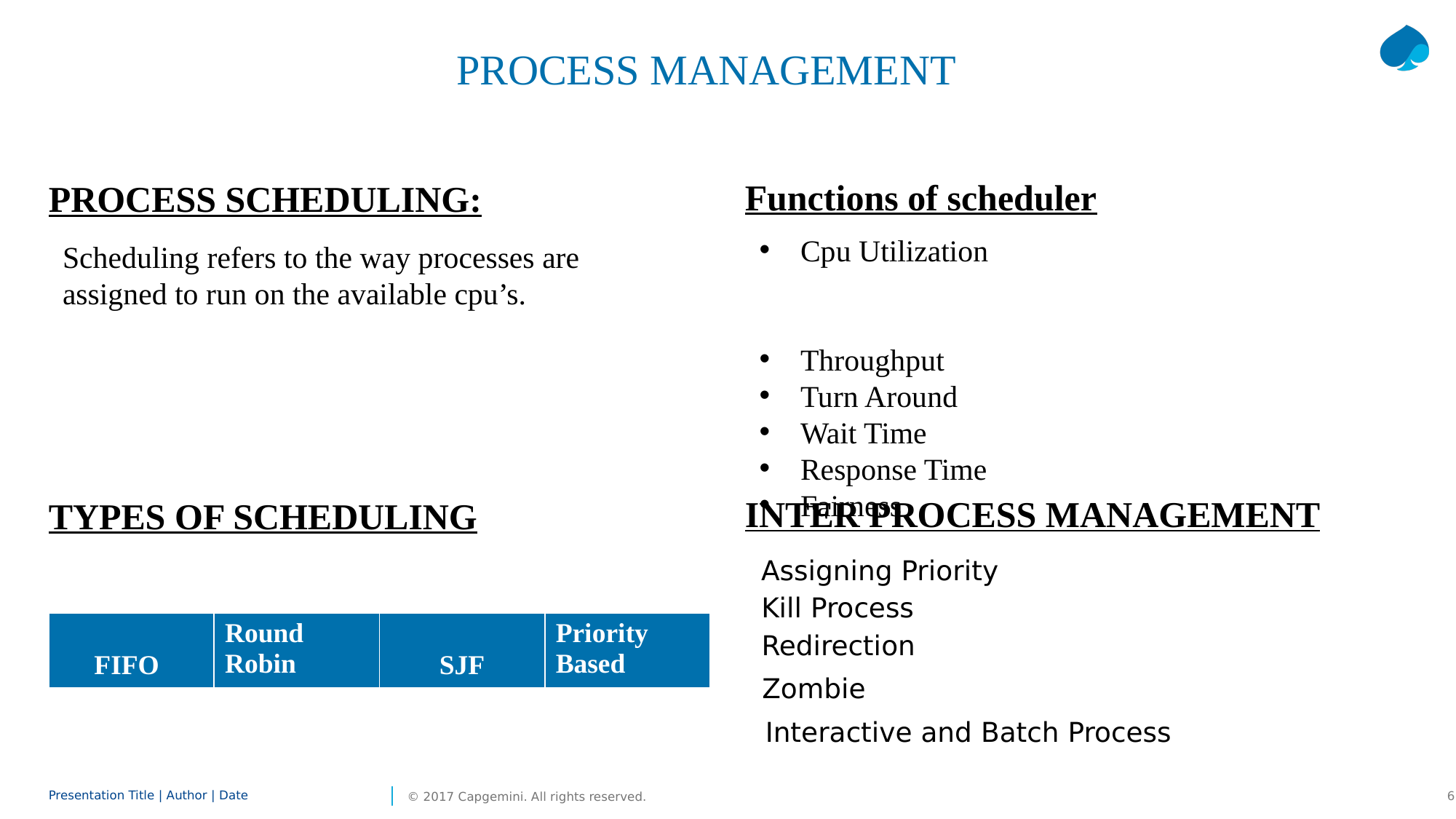

# PROCESS MANAGEMENT
Functions of scheduler
PROCESS SCHEDULING:

Cpu Utilization
Throughput
Turn Around
Wait Time
Response Time
Fairness
Scheduling refers to the way processes are assigned to run on the available cpu’s.
INTER PROCESS MANAGEMENT
TYPES OF SCHEDULING

Assigning Priority
Kill Process
| FIFO | Round Robin | SJF | Priority Based |
| --- | --- | --- | --- |
Redirection
Zombie
Interactive and Batch Process